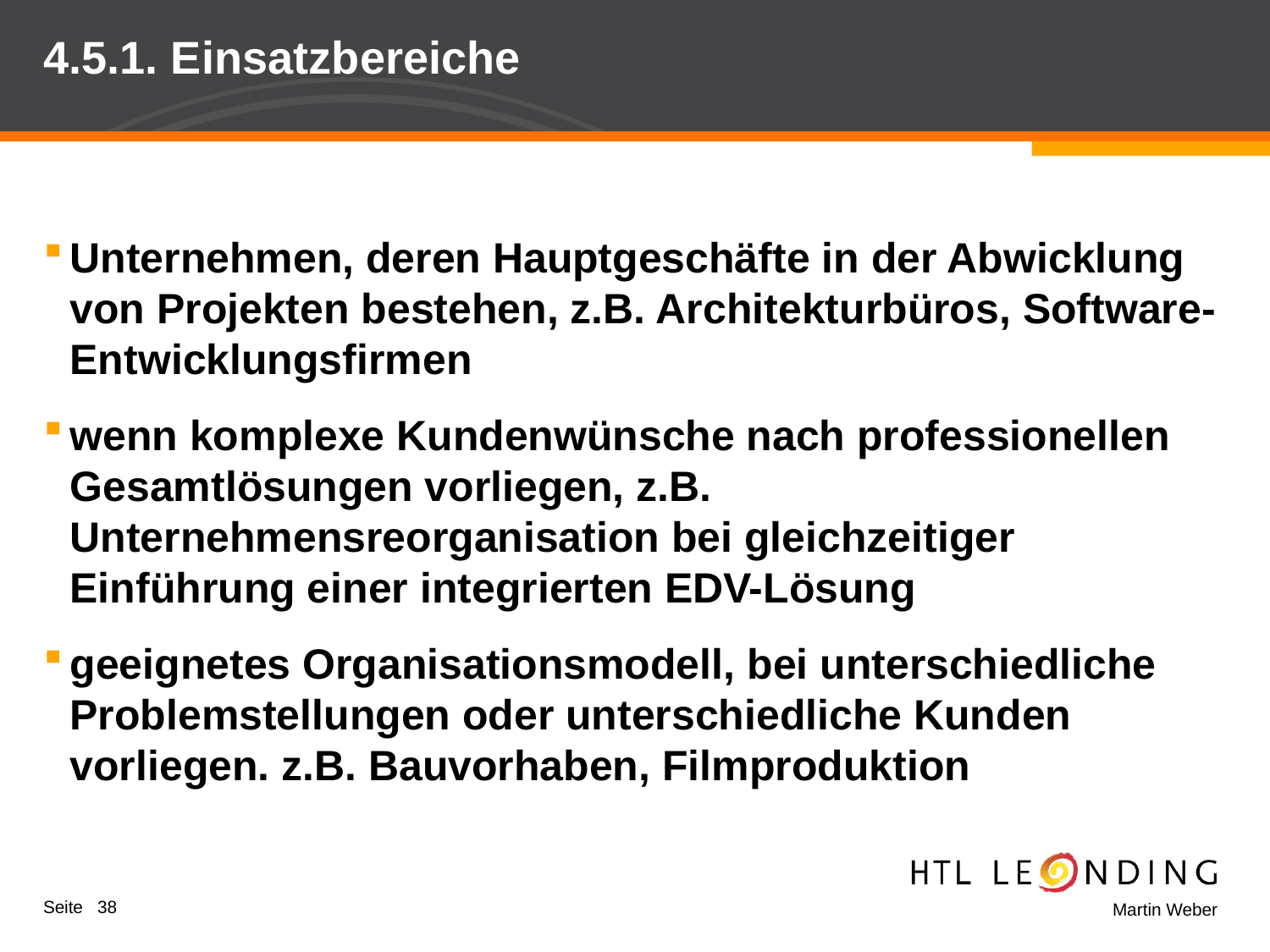

# 4.5.1. Einsatzbereiche
Unternehmen, deren Hauptgeschäfte in der Abwicklung von Projekten bestehen, z.B. Architekturbüros, Software-Entwicklungsfirmen
wenn komplexe Kundenwünsche nach professionellen Gesamtlösungen vorliegen, z.B. Unternehmensreorganisation bei gleichzeitiger Einführung einer integrierten EDV-Lösung
geeignetes Organisationsmodell, bei unterschiedliche Problemstellungen oder unterschiedliche Kunden vorliegen. z.B. Bauvorhaben, Filmproduktion

Seite   38